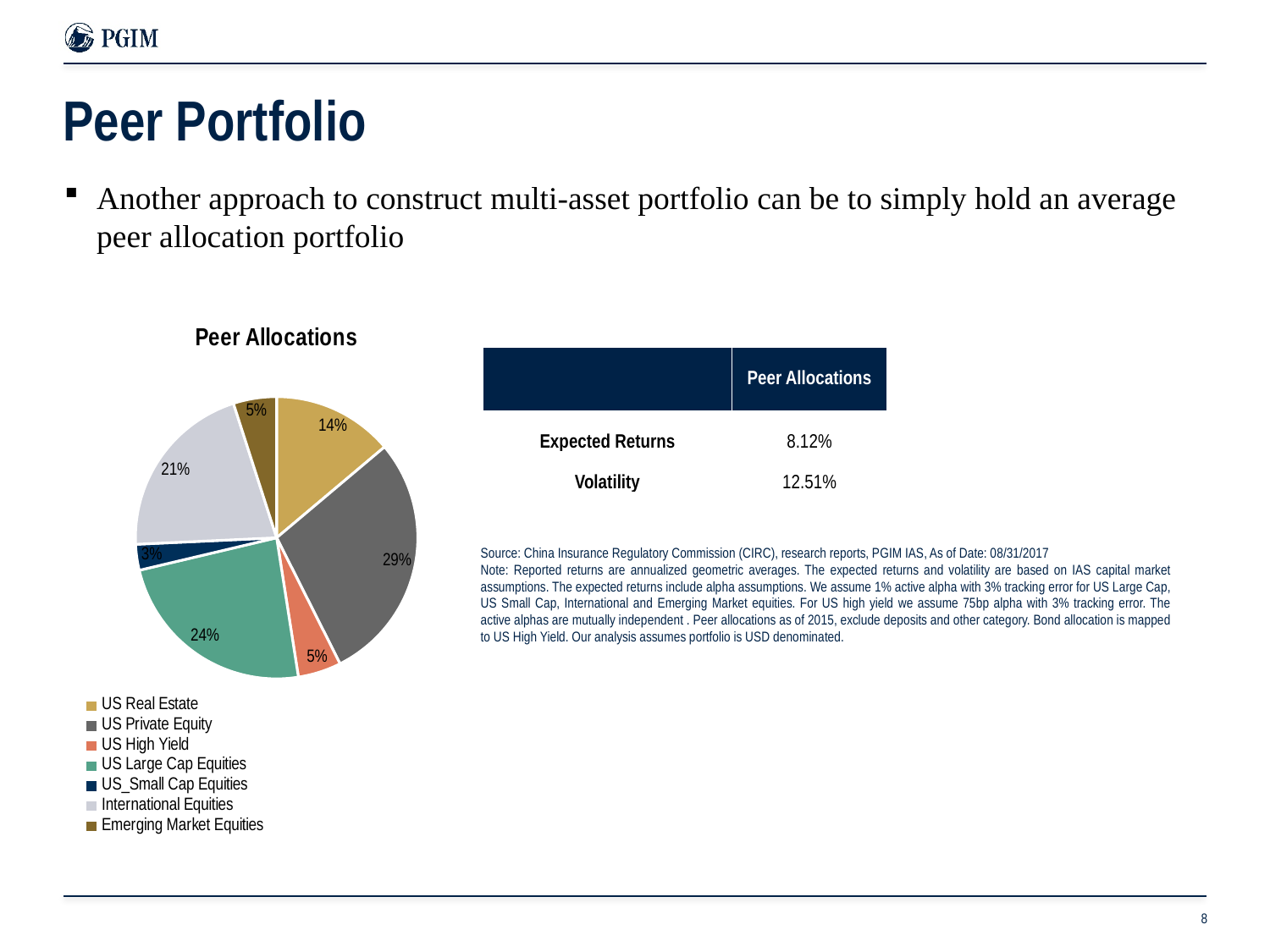

# Peer Portfolio
Another approach to construct multi-asset portfolio can be to simply hold an average peer allocation portfolio

### Chart: Peer Allocations

| Category | Peer |
|---|---|
| US Real Estate | 0.138614 |
| US Private Equity | 0.287129 |
| US High Yield | 0.04950495 |
| US Large Cap Equities | 0.237624 |
| US_Small Cap Equities | 0.02970297 |
| International Equities | 0.2079208 |
| Emerging Market Equities | 0.049505 |
|  | Peer Allocations |
| --- | --- |
| Expected Returns | 8.12% |
| Volatility | 12.51% |
Source: China Insurance Regulatory Commission (CIRC), research reports, PGIM IAS, As of Date: 08/31/2017
Note: Reported returns are annualized geometric averages. The expected returns and volatility are based on IAS capital market assumptions. The expected returns include alpha assumptions. We assume 1% active alpha with 3% tracking error for US Large Cap, US Small Cap, International and Emerging Market equities. For US high yield we assume 75bp alpha with 3% tracking error. The active alphas are mutually independent . Peer allocations as of 2015, exclude deposits and other category. Bond allocation is mapped to US High Yield. Our analysis assumes portfolio is USD denominated.

8